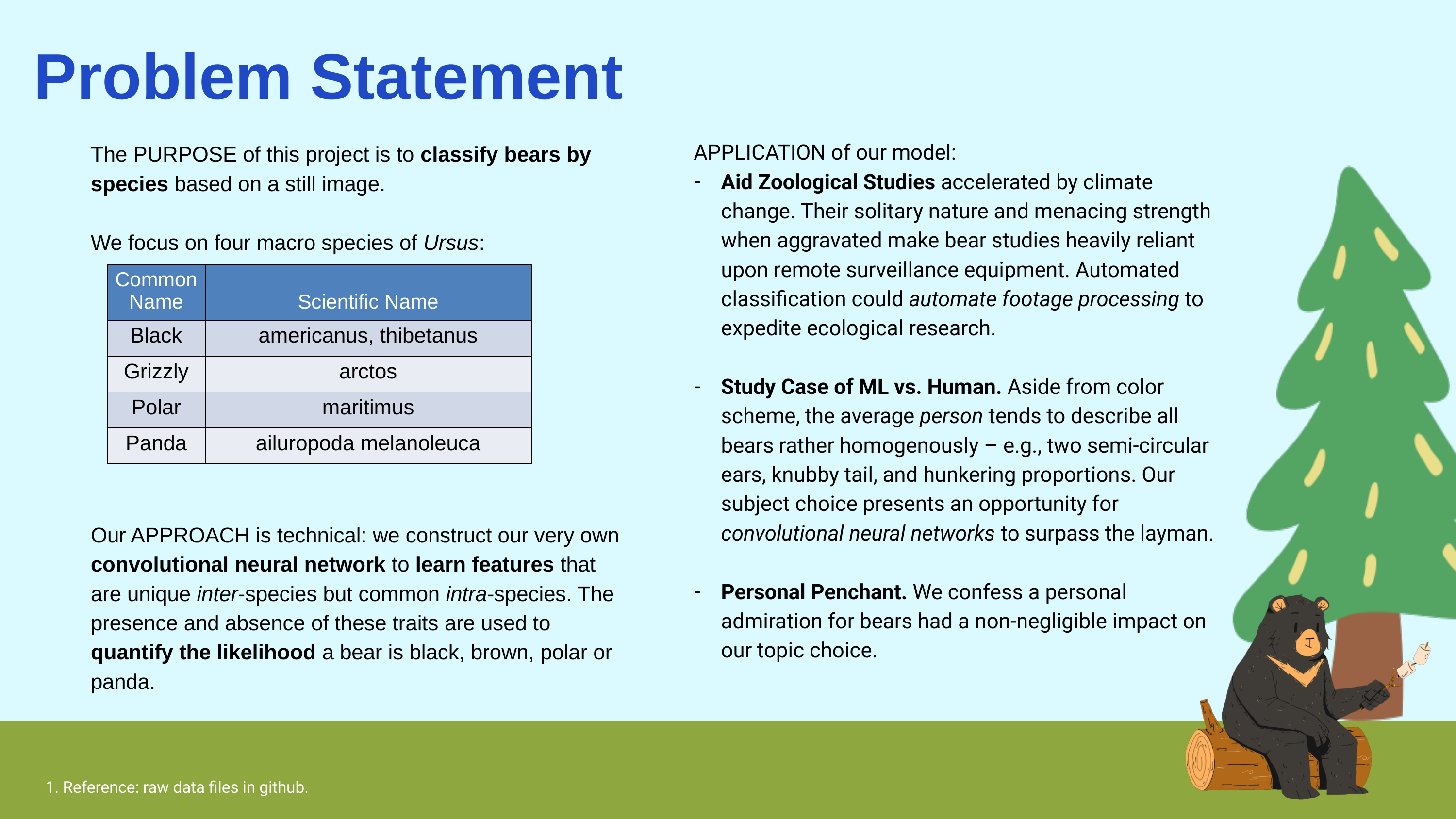

Problem Statement
APPLICATION of our model:
Aid Zoological Studies accelerated by climate change. Their solitary nature and menacing strength when aggravated make bear studies heavily reliant upon remote surveillance equipment. Automated classification could automate footage processing to expedite ecological research.

Study Case of ML vs. Human. Aside from color scheme, the average person tends to describe all bears rather homogenously – e.g., two semi-circular ears, knubby tail, and hunkering proportions. Our subject choice presents an opportunity for convolutional neural networks to surpass the layman.

Personal Penchant. We confess a personal admiration for bears had a non-negligible impact on our topic choice.
The PURPOSE of this project is to classify bears by species based on a still image.

We focus on four macro species of Ursus:

Our APPROACH is technical: we construct our very own convolutional neural network to learn features that are unique inter-species but common intra-species. The presence and absence of these traits are used to quantify the likelihood a bear is black, brown, polar or panda.

| Common Name | Scientific Name |
| --- | --- |
| Black | americanus, thibetanus |
| Grizzly | arctos |
| Polar | maritimus |
| Panda | ailuropoda melanoleuca |

1. Reference: raw data files in github.